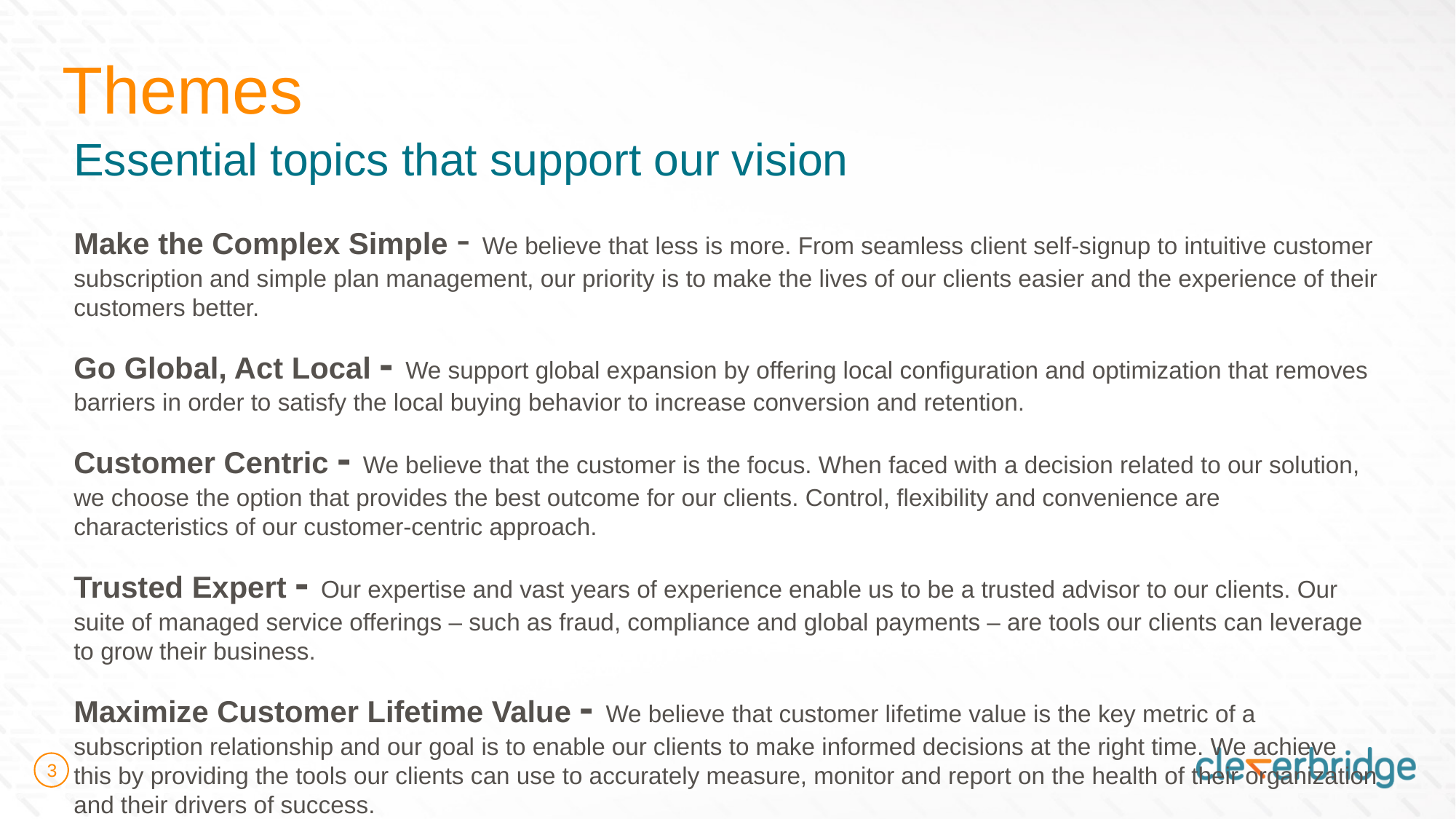

# Themes
Essential topics that support our vision
Make the Complex Simple - We believe that less is more. From seamless client self-signup to intuitive customer subscription and simple plan management, our priority is to make the lives of our clients easier and the experience of their customers better.
Go Global, Act Local - We support global expansion by offering local configuration and optimization that removes barriers in order to satisfy the local buying behavior to increase conversion and retention.
Customer Centric - ​We believe that the customer is the focus. When faced with a decision related to our solution, we choose the option that provides the best outcome for our clients. Control, flexibility and convenience are characteristics of our customer-centric approach.
Trusted Expert - Our expertise and vast years of experience enable us to be a trusted advisor to our clients. Our suite of managed service offerings – such as fraud, compliance and global payments – are tools our clients can leverage to grow their business.
Maximize Customer Lifetime Value - We believe ​that customer lifetime value is the key metric of a subscription relationship and our goal is to enable our clients to make informed decisions at the right time. We achieve this by providing the tools our clients can use to accurately measure, monitor and report on the health of their organization and their drivers of success.

3